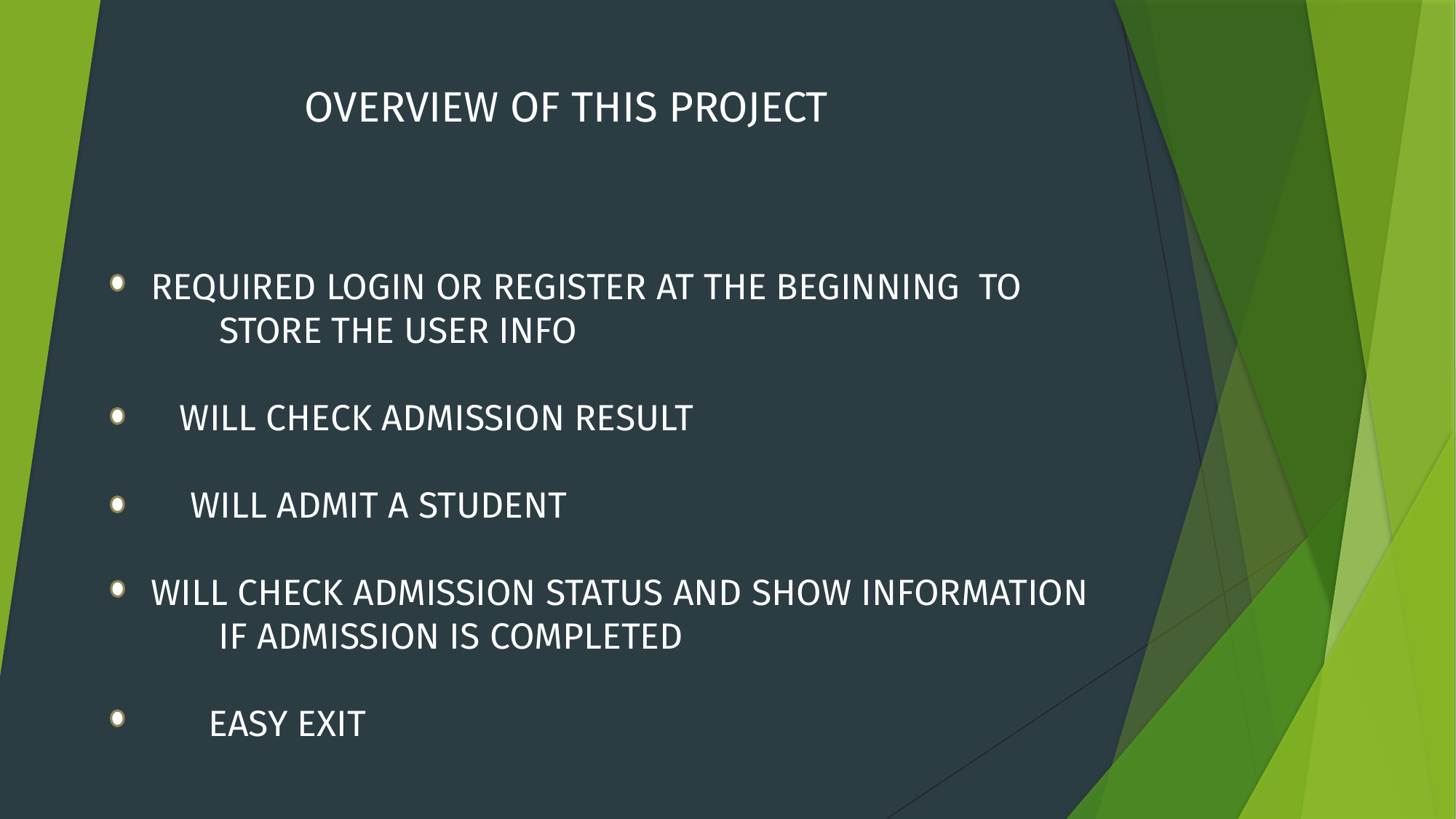

OVERVIEW OF THIS PROJECT
     REQUIRED LOGIN OR REGISTER AT THE BEGINNING  TO
STORE THE USER INFO

WILL CHECK ADMISSION RESULT

    WILL ADMIT A STUDENT

 WILL CHECK ADMISSION STATUS AND SHOW INFORMATION
IF ADMISSION IS COMPLETED

EASY EXIT